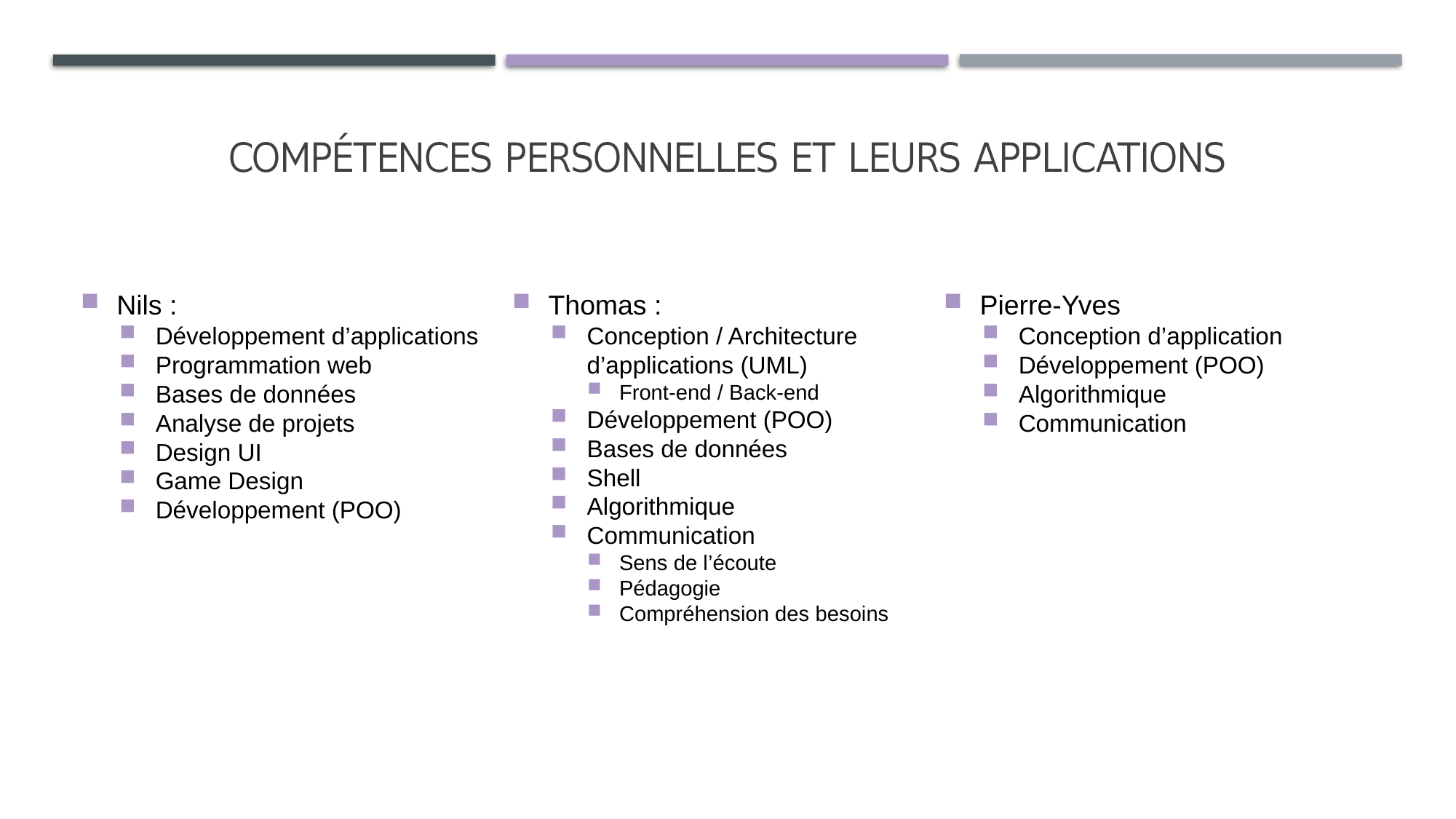

# Compétences personnelles et leurs applications
Nils :
Développement d’applications
Programmation web
Bases de données
Analyse de projets
Design UI
Game Design
Développement (POO)

Thomas :
Conception / Architecture d’applications (UML)
Front-end / Back-end
Développement (POO)
Bases de données
Shell
Algorithmique
Communication
Sens de l’écoute
Pédagogie
Compréhension des besoins

Pierre-Yves
Conception d’application
Développement (POO)
Algorithmique
Communication